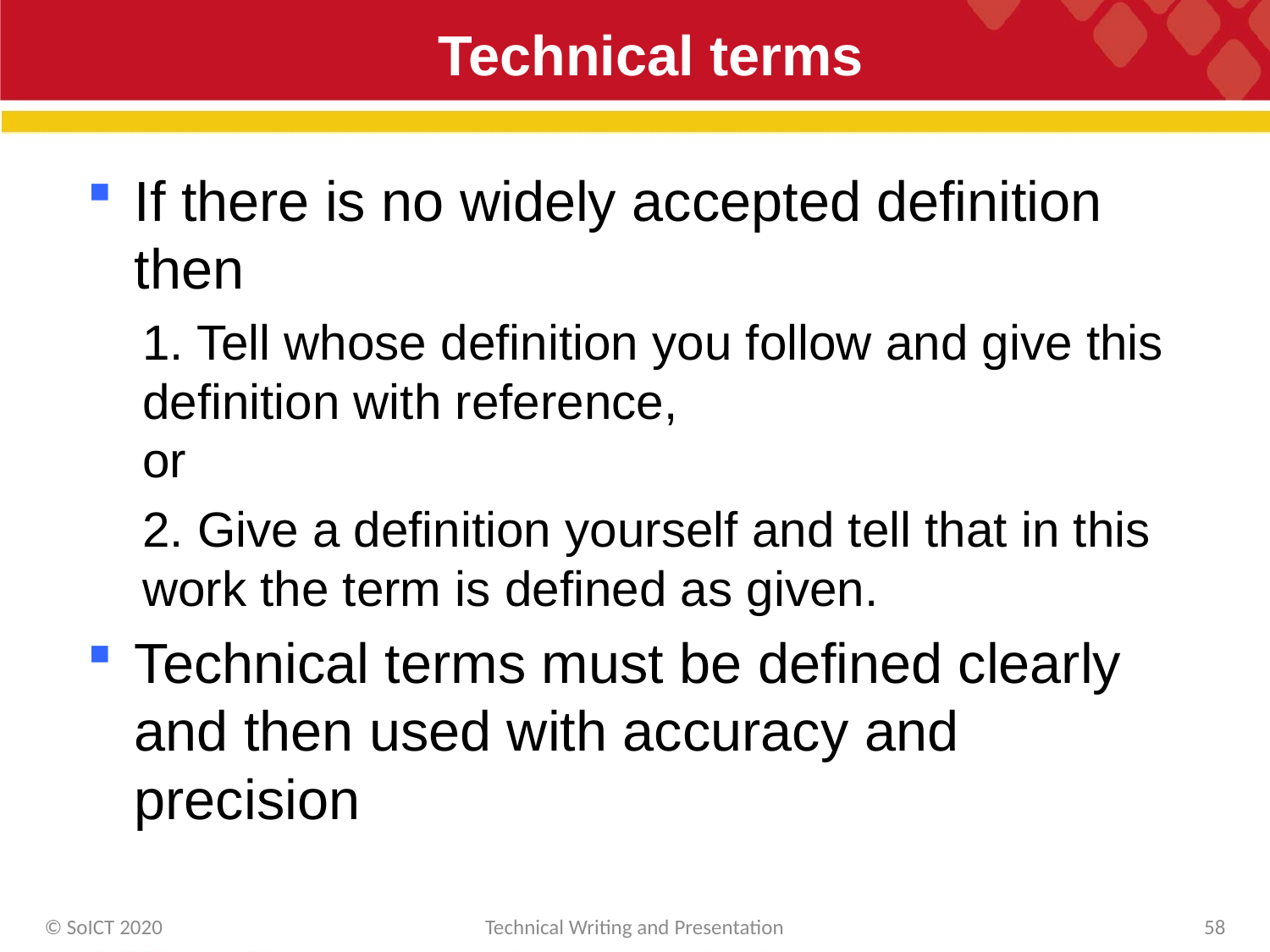

# Technical terms
If there is no widely accepted definition then
1. Tell whose definition you follow and give this definition with reference,
or
2. Give a definition yourself and tell that in this work the term is defined as given.
Technical terms must be defined clearly and then used with accuracy and precision
© SoICT 2020
Technical Writing and Presentation
58